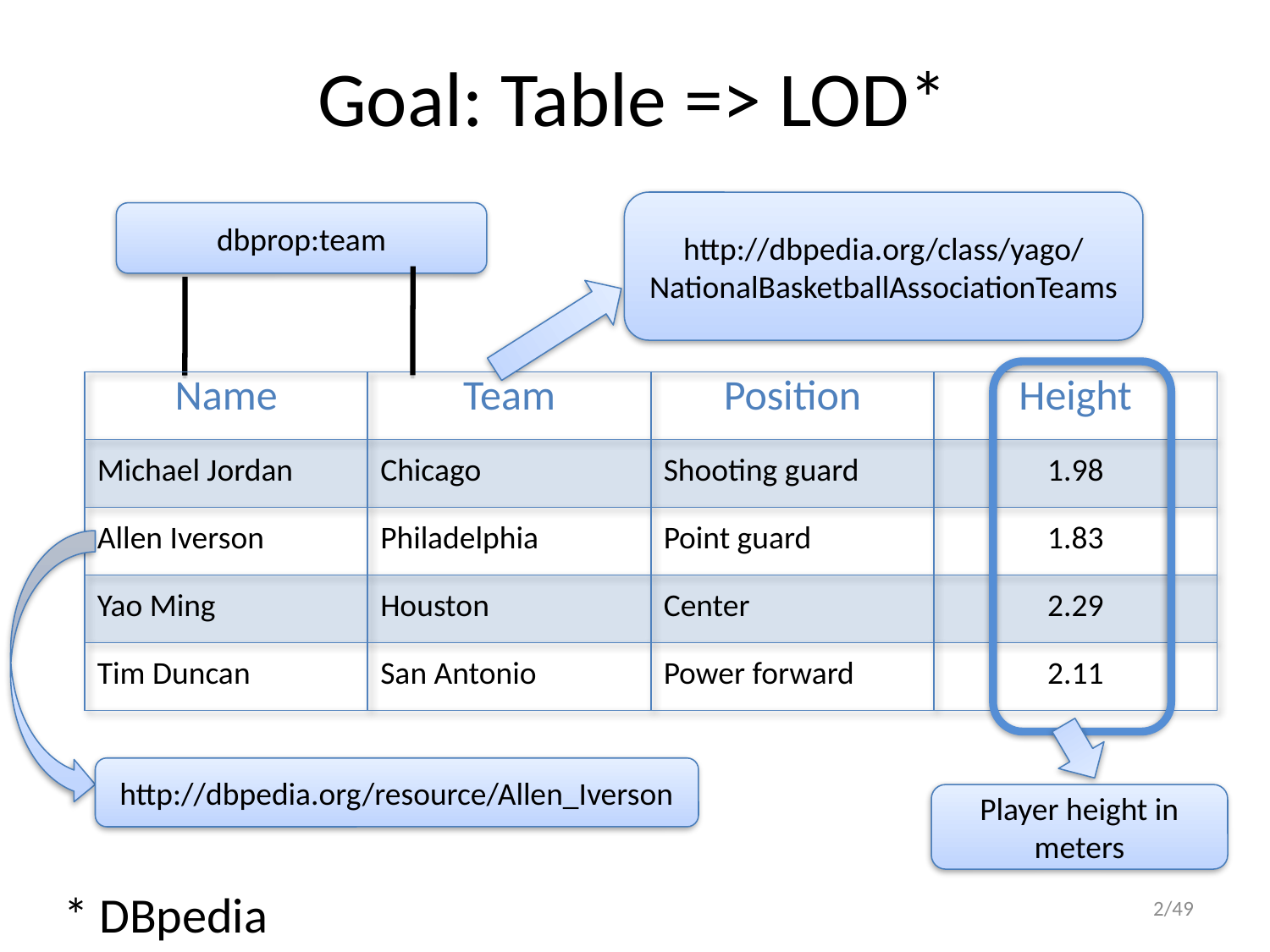

# Goal: Table => LOD*
http://dbpedia.org/class/yago/NationalBasketballAssociationTeams
dbprop:team

| Name | Team | Position | Height |
| --- | --- | --- | --- |
| Michael Jordan | Chicago | Shooting guard | 1.98 |
| Allen Iverson | Philadelphia | Point guard | 1.83 |
| Yao Ming | Houston | Center | 2.29 |
| Tim Duncan | San Antonio | Power forward | 2.11 |

http://dbpedia.org/resource/Allen_Iverson
Player height in meters
* DBpedia
2/49